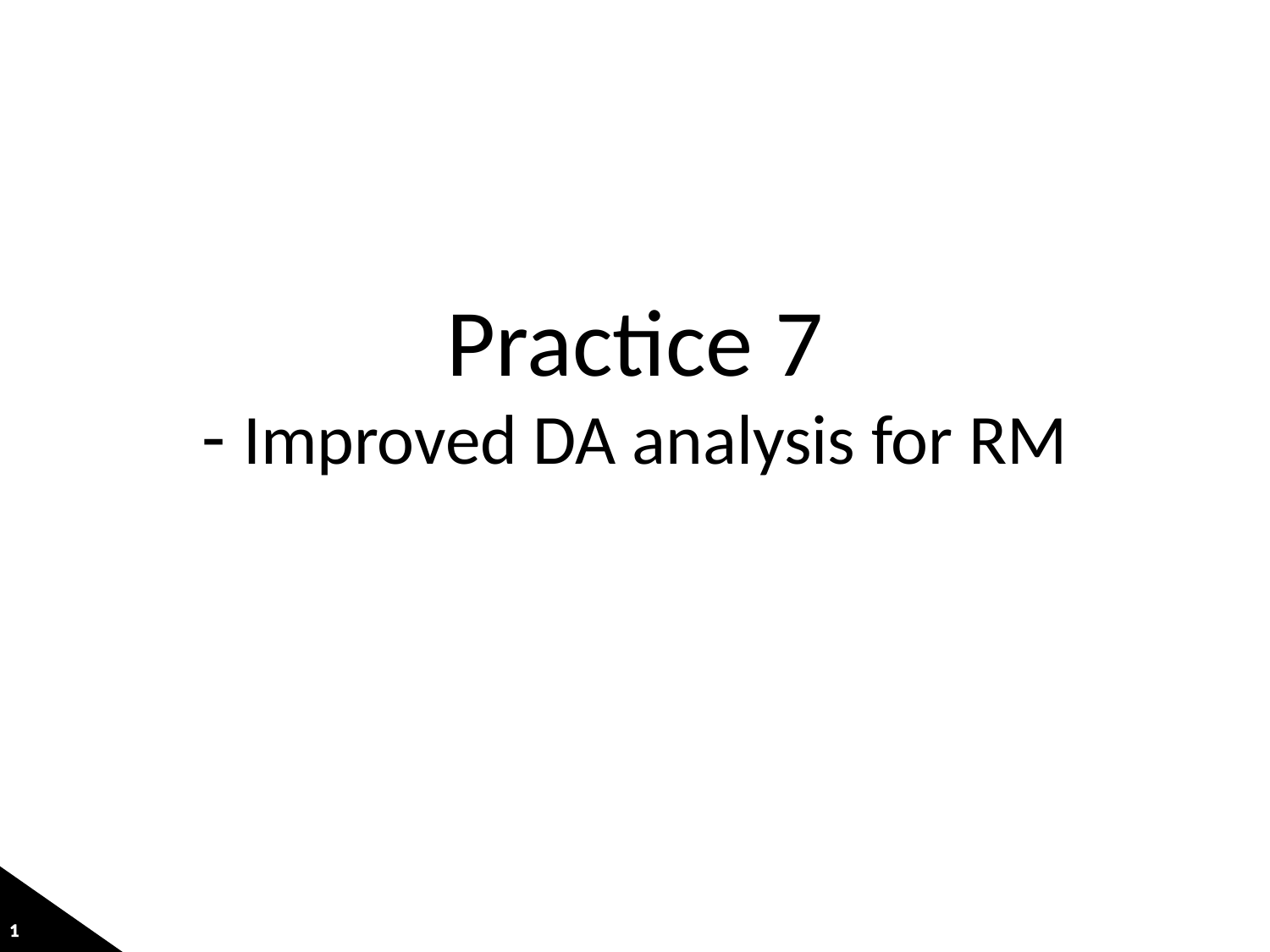

# Practice 7 - Improved DA analysis for RM